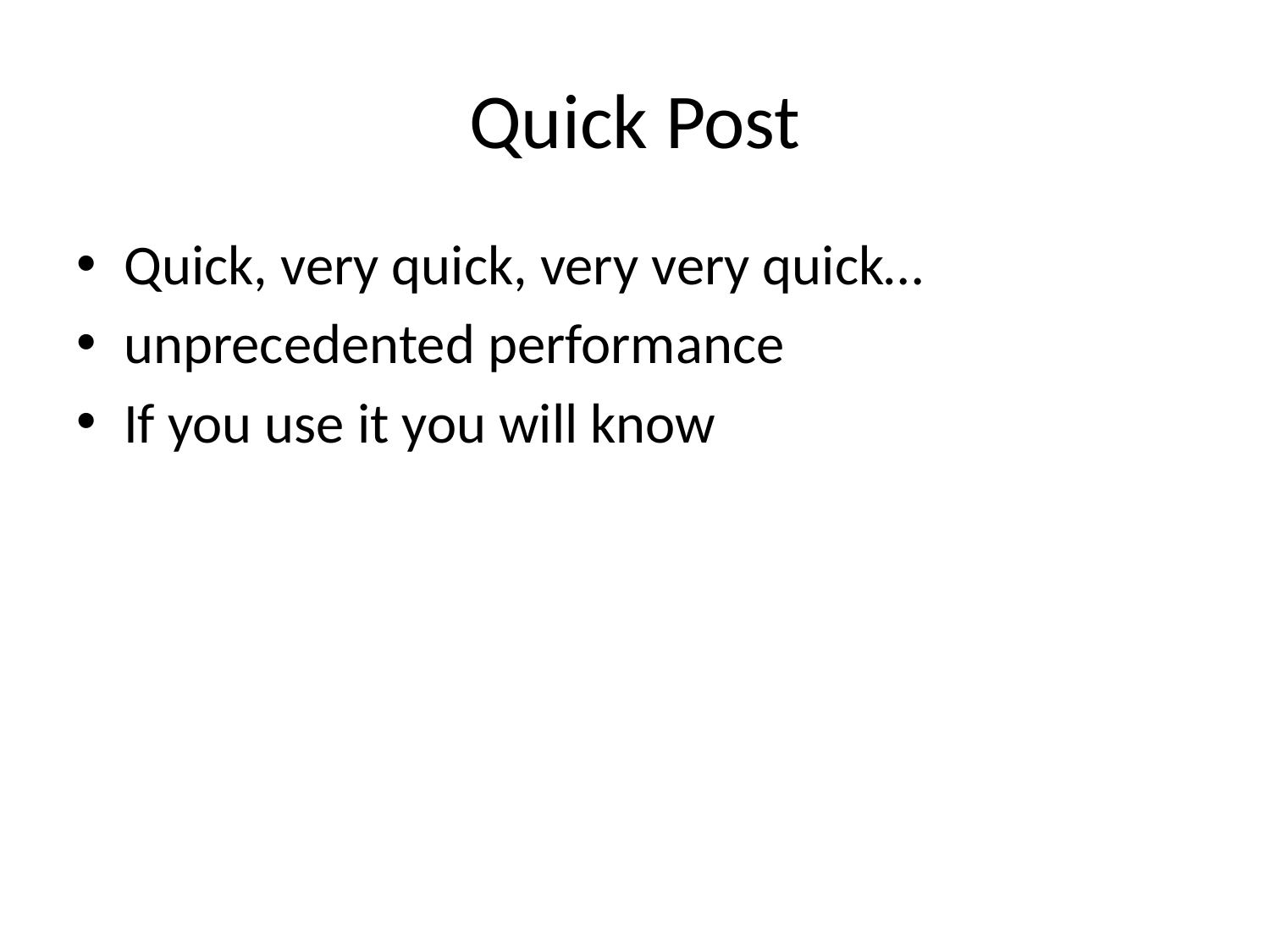

# Quick Post
Quick, very quick, very very quick…
unprecedented performance
If you use it you will know